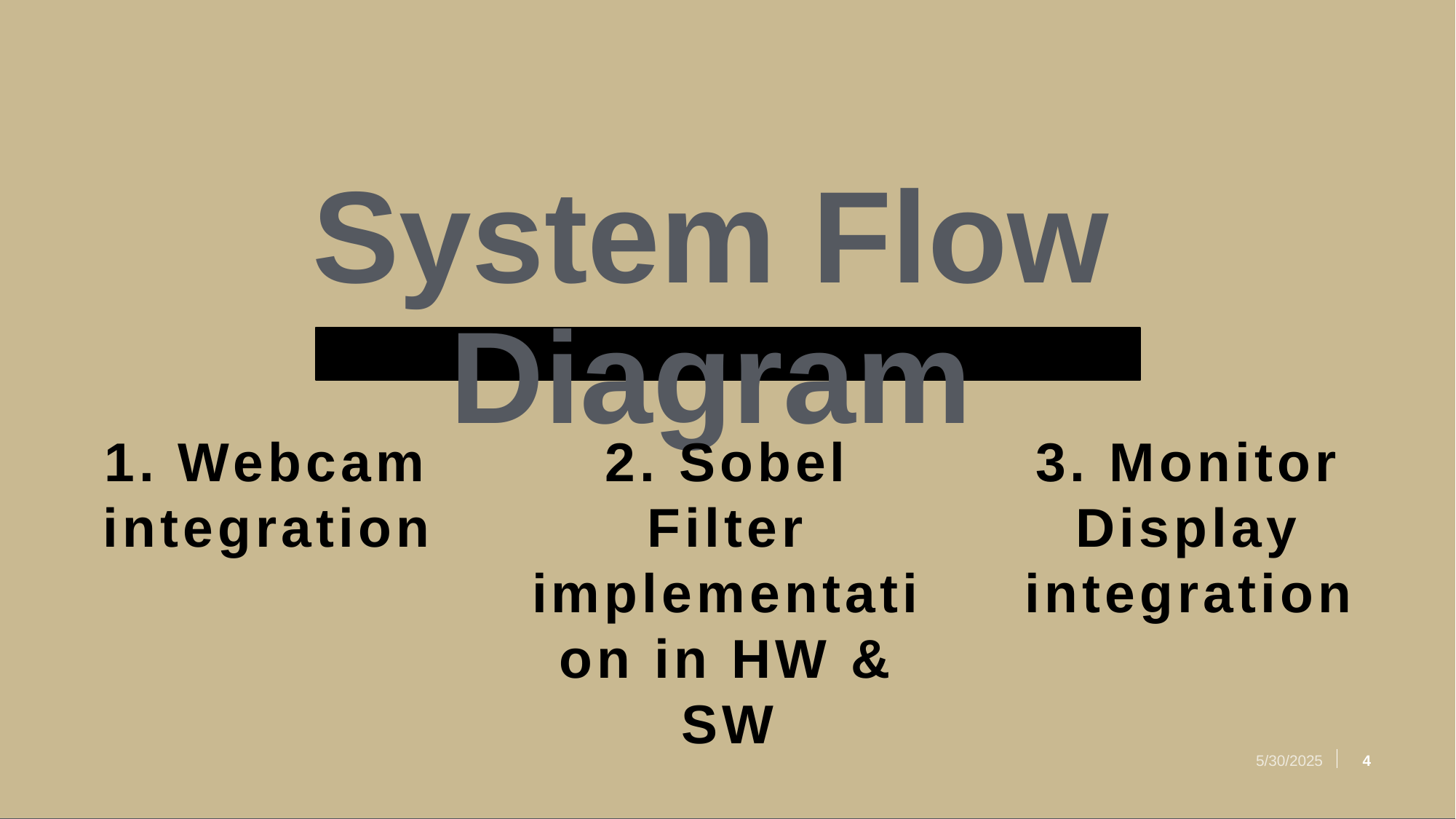

# System Flow Diagram
3. Monitor Display integration
1. Webcam integration
2. Sobel Filter implementation in HW & SW
4
5/30/2025